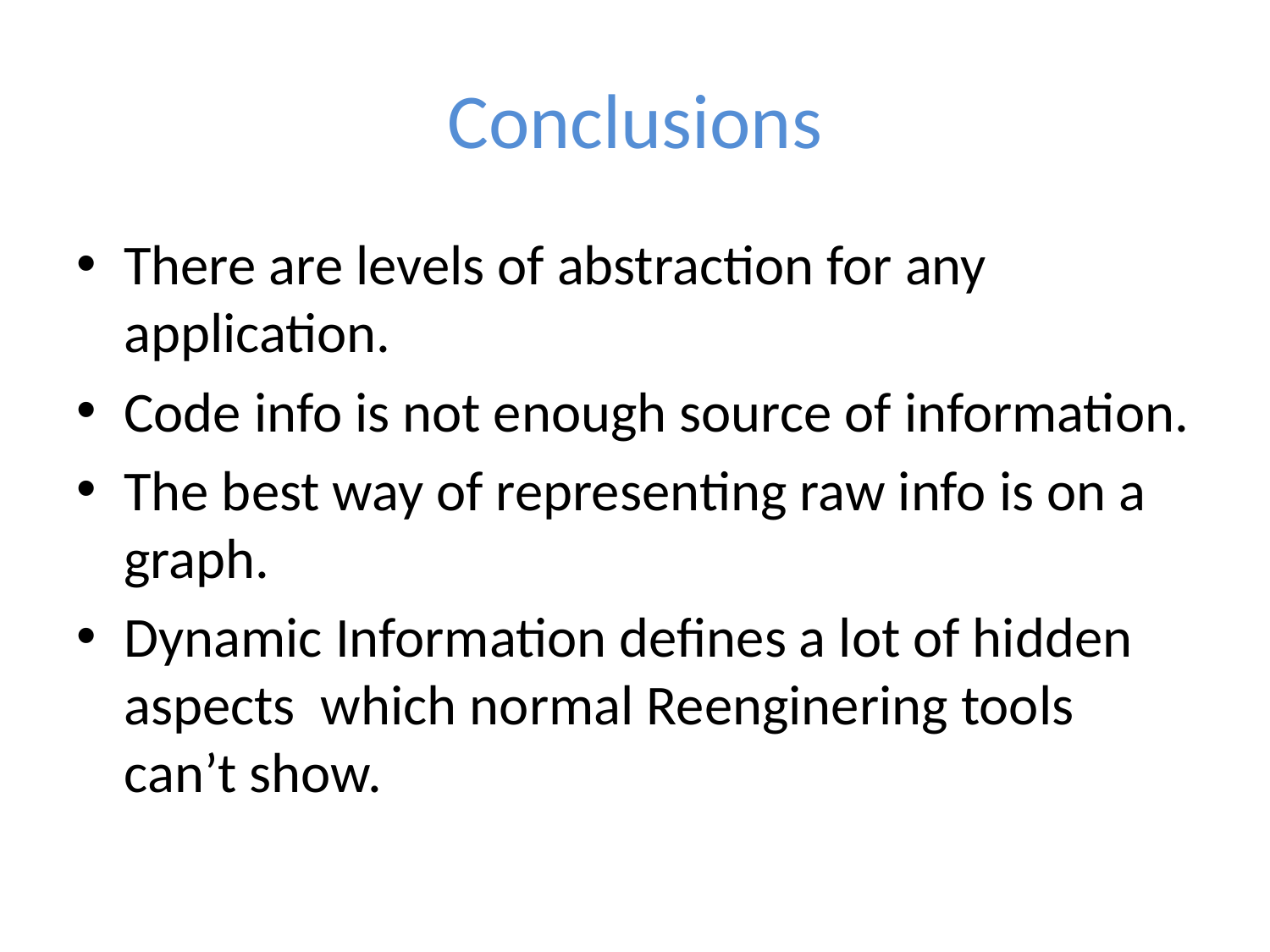

# Conclusions
There are levels of abstraction for any application.
Code info is not enough source of information.
The best way of representing raw info is on a graph.
Dynamic Information defines a lot of hidden aspects  which normal Reenginering tools can’t show.